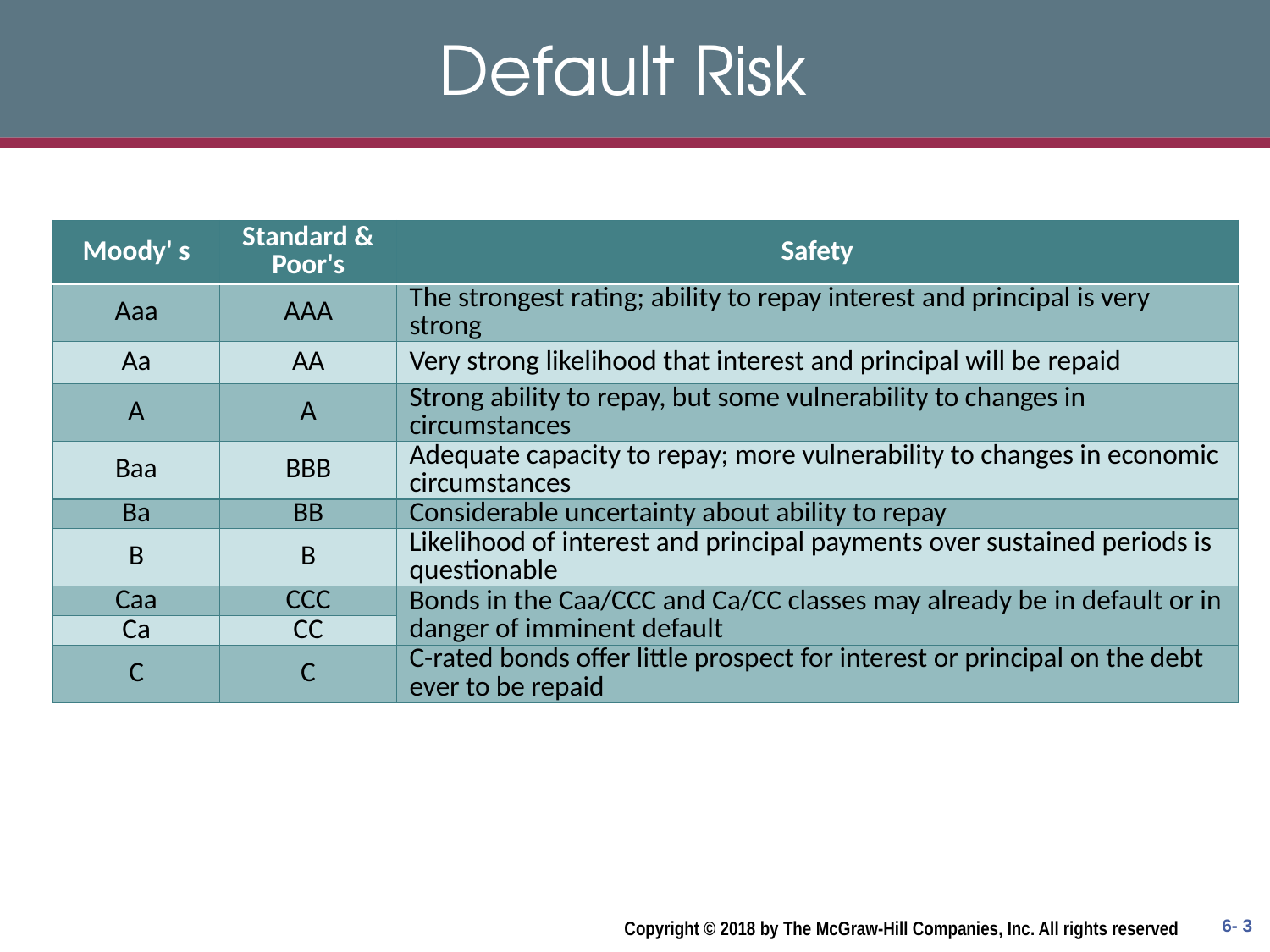

# Default Risk
| Moody' s | Standard & Poor's | Safety |
| --- | --- | --- |
| Aaa | AAA | The strongest rating; ability to repay interest and principal is very strong |
| Aa | AA | Very strong likelihood that interest and principal will be repaid |
| A | A | Strong ability to repay, but some vulnerability to changes in circumstances |
| Baa | BBB | Adequate capacity to repay; more vulnerability to changes in economic circumstances |
| Ba | BB | Considerable uncertainty about ability to repay |
| B | B | Likelihood of interest and principal payments over sustained periods is questionable |
| Caa | CCC | Bonds in the Caa/CCC and Ca/CC classes may already be in default or in danger of imminent default |
| Ca | CC |  |
| C | C | C-rated bonds offer little prospect for interest or principal on the debt ever to be repaid |